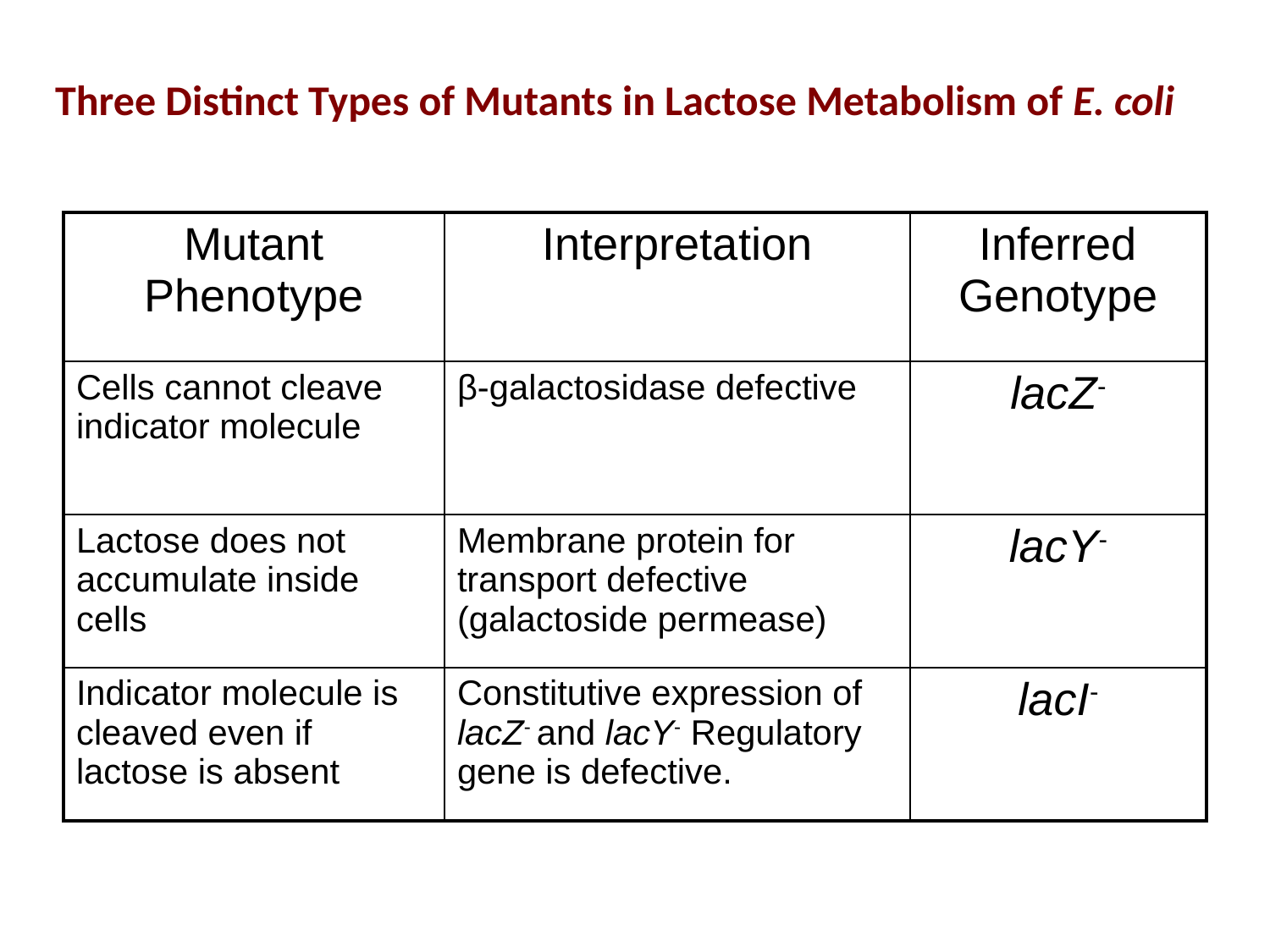

Three Distinct Types of Mutants in Lactose Metabolism of E. coli
| Mutant Phenotype | Interpretation | Inferred Genotype |
| --- | --- | --- |
| Cells cannot cleave indicator molecule | β-galactosidase defective | lacZ- |
| Lactose does not accumulate inside cells | Membrane protein for transport defective (galactoside permease) | lacY- |
| Indicator molecule is cleaved even if lactose is absent | Constitutive expression of lacZ- and lacY- Regulatory gene is defective. | lacI- |